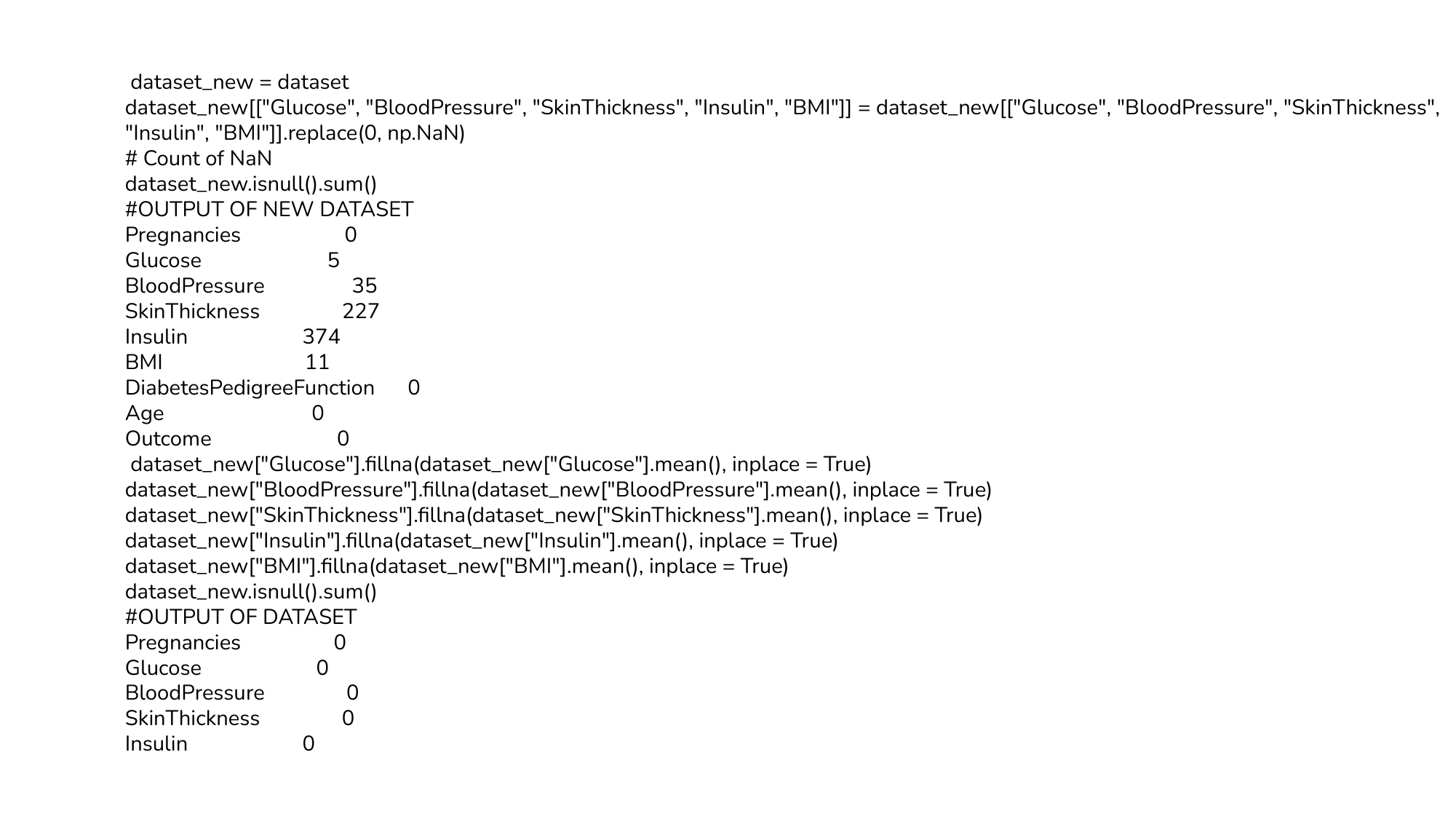

dataset_new = dataset
dataset_new[["Glucose", "BloodPressure", "SkinThickness", "Insulin", "BMI"]] = dataset_new[["Glucose", "BloodPressure", "SkinThickness", "Insulin", "BMI"]].replace(0, np.NaN)
# Count of NaN
dataset_new.isnull().sum()
#OUTPUT OF NEW DATASET
Pregnancies                   0
Glucose                       5
BloodPressure                35
SkinThickness               227
Insulin                     374
BMI                          11
DiabetesPedigreeFunction      0
Age                           0
Outcome                       0
 dataset_new["Glucose"].fillna(dataset_new["Glucose"].mean(), inplace = True)
dataset_new["BloodPressure"].fillna(dataset_new["BloodPressure"].mean(), inplace = True)
dataset_new["SkinThickness"].fillna(dataset_new["SkinThickness"].mean(), inplace = True)
dataset_new["Insulin"].fillna(dataset_new["Insulin"].mean(), inplace = True)
dataset_new["BMI"].fillna(dataset_new["BMI"].mean(), inplace = True)
dataset_new.isnull().sum()
#OUTPUT OF DATASET
Pregnancies                 0
Glucose                     0
BloodPressure               0
SkinThickness               0
Insulin                     0